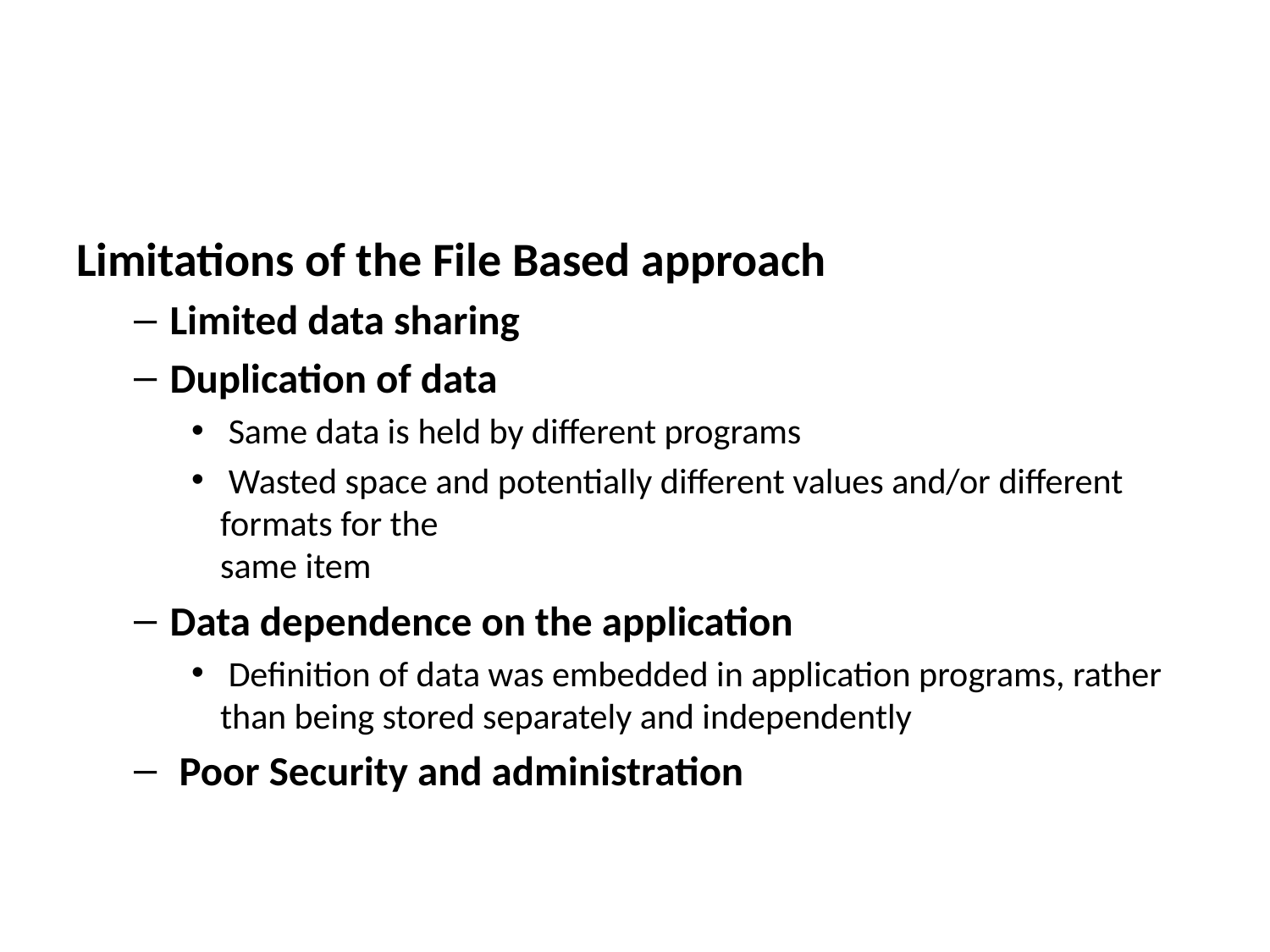

#
Limitations of the File Based approach
Limited data sharing
Duplication of data
 Same data is held by different programs
 Wasted space and potentially different values and/or different formats for the
same item
Data dependence on the application
 Definition of data was embedded in application programs, rather than being stored separately and independently
 Poor Security and administration